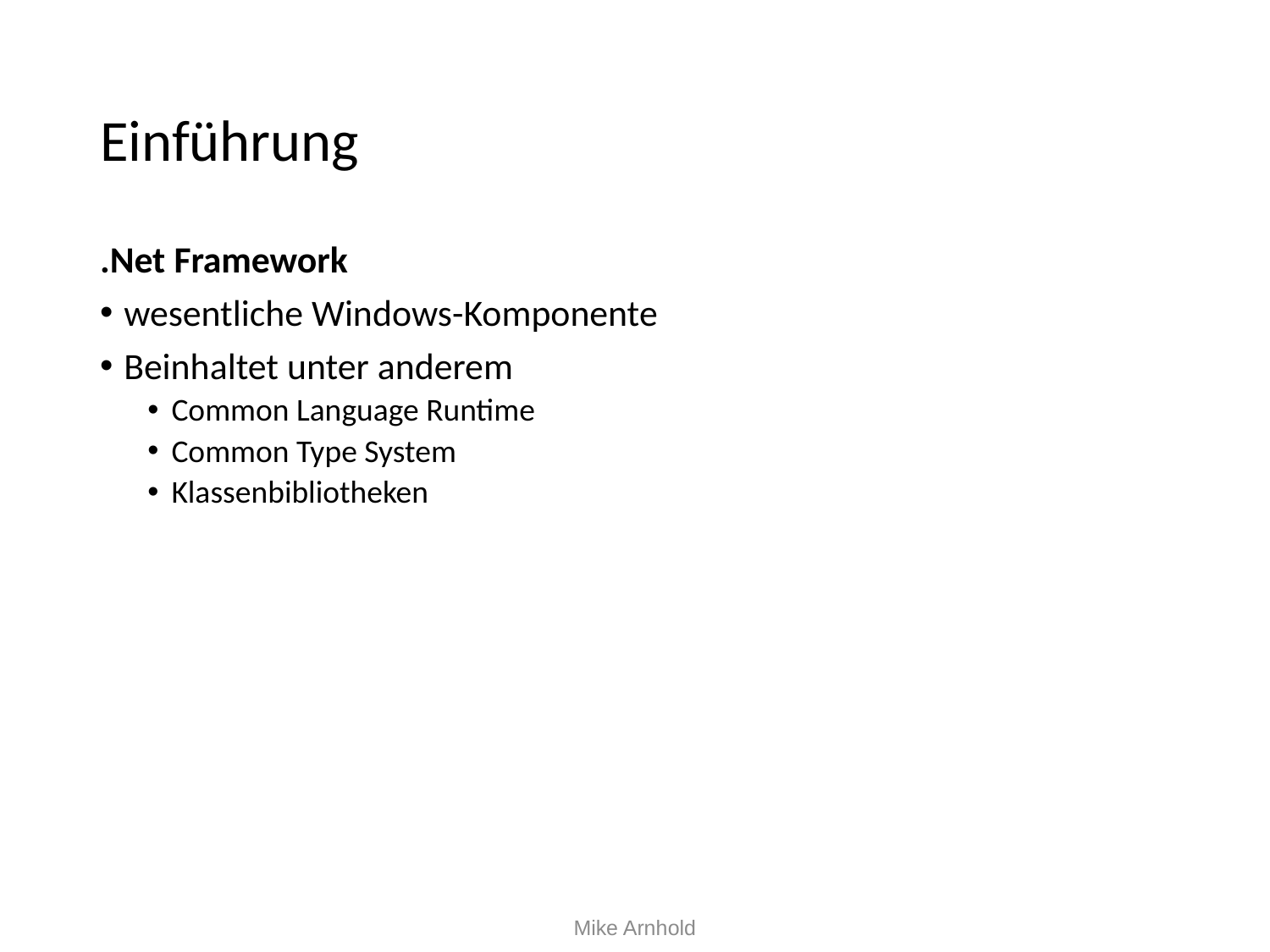

# Einführung
.Net Framework
wesentliche Windows-Komponente
Beinhaltet unter anderem
Common Language Runtime
Common Type System
Klassenbibliotheken
Mike Arnhold